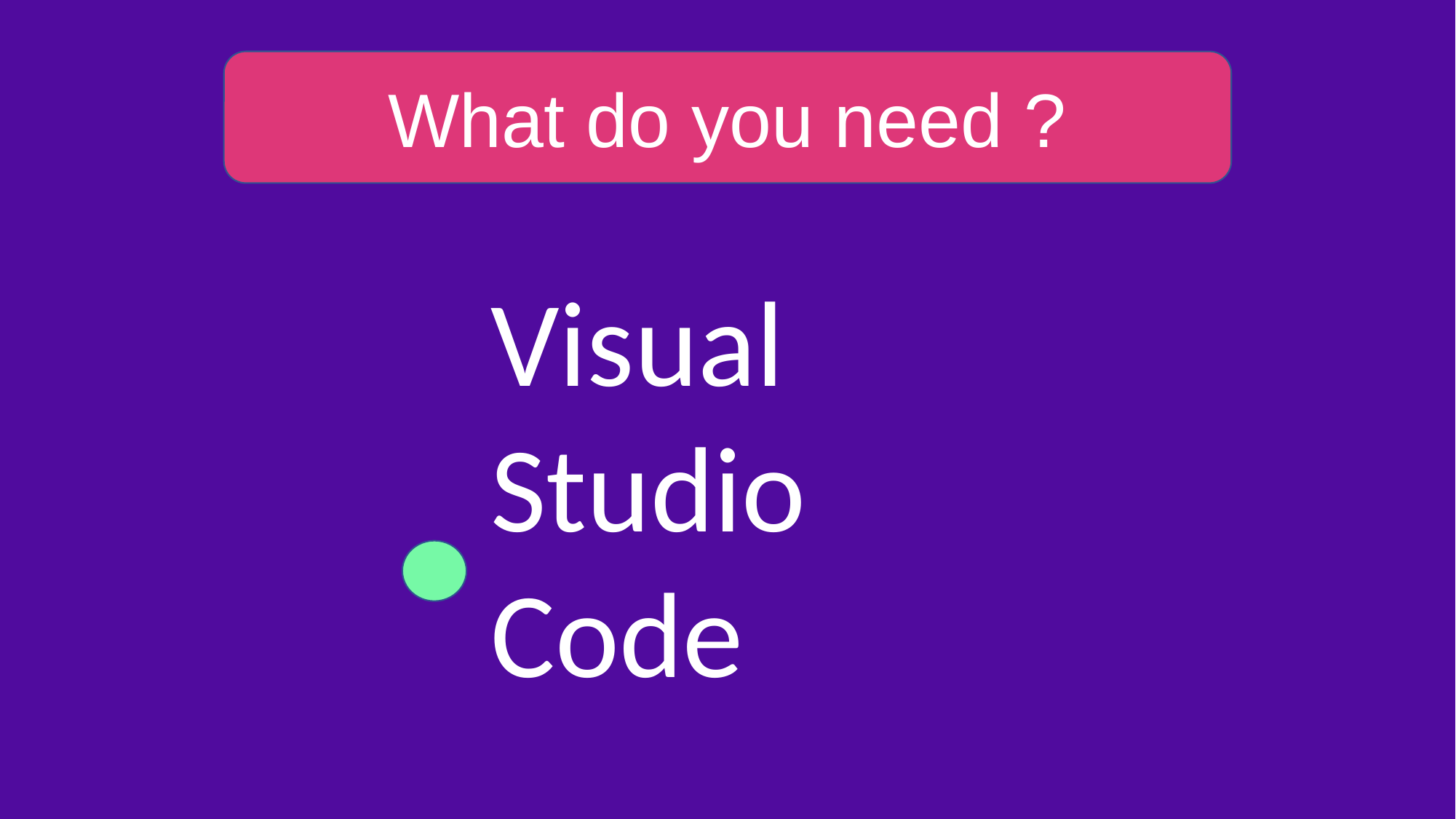

What do you need ?
Visual Studio Code